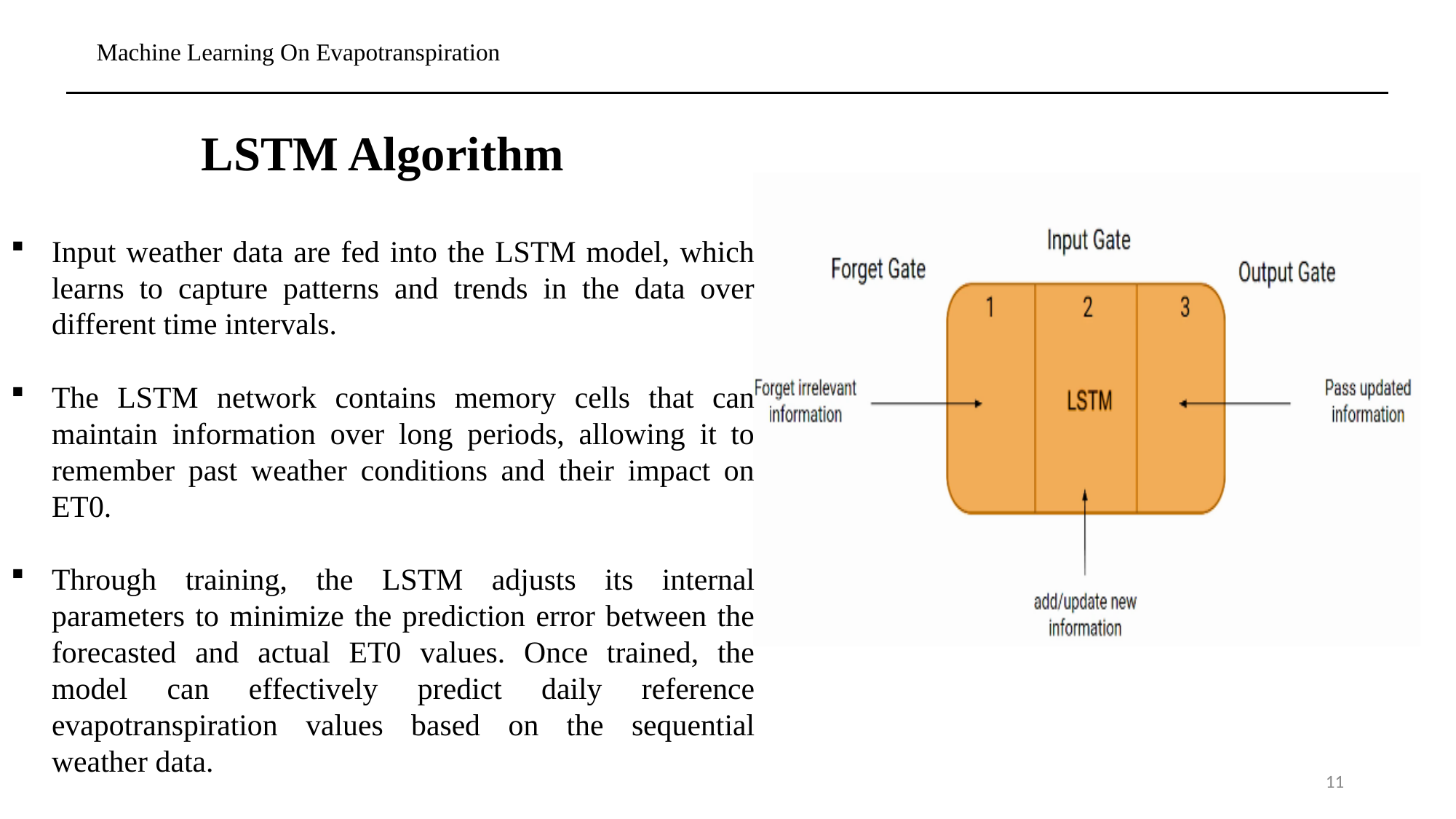

Machine Learning On Evapotranspiration
LSTM Algorithm

Input weather data are fed into the LSTM model, which learns to capture patterns and trends in the data over different time intervals.

The LSTM network contains memory cells that can maintain information over long periods, allowing it to remember past weather conditions and their impact on ET0.

Through training, the LSTM adjusts its internal parameters to minimize the prediction error between the forecasted and actual ET0 values. Once trained, the model can effectively predict daily reference evapotranspiration values based on the sequential weather data.

11